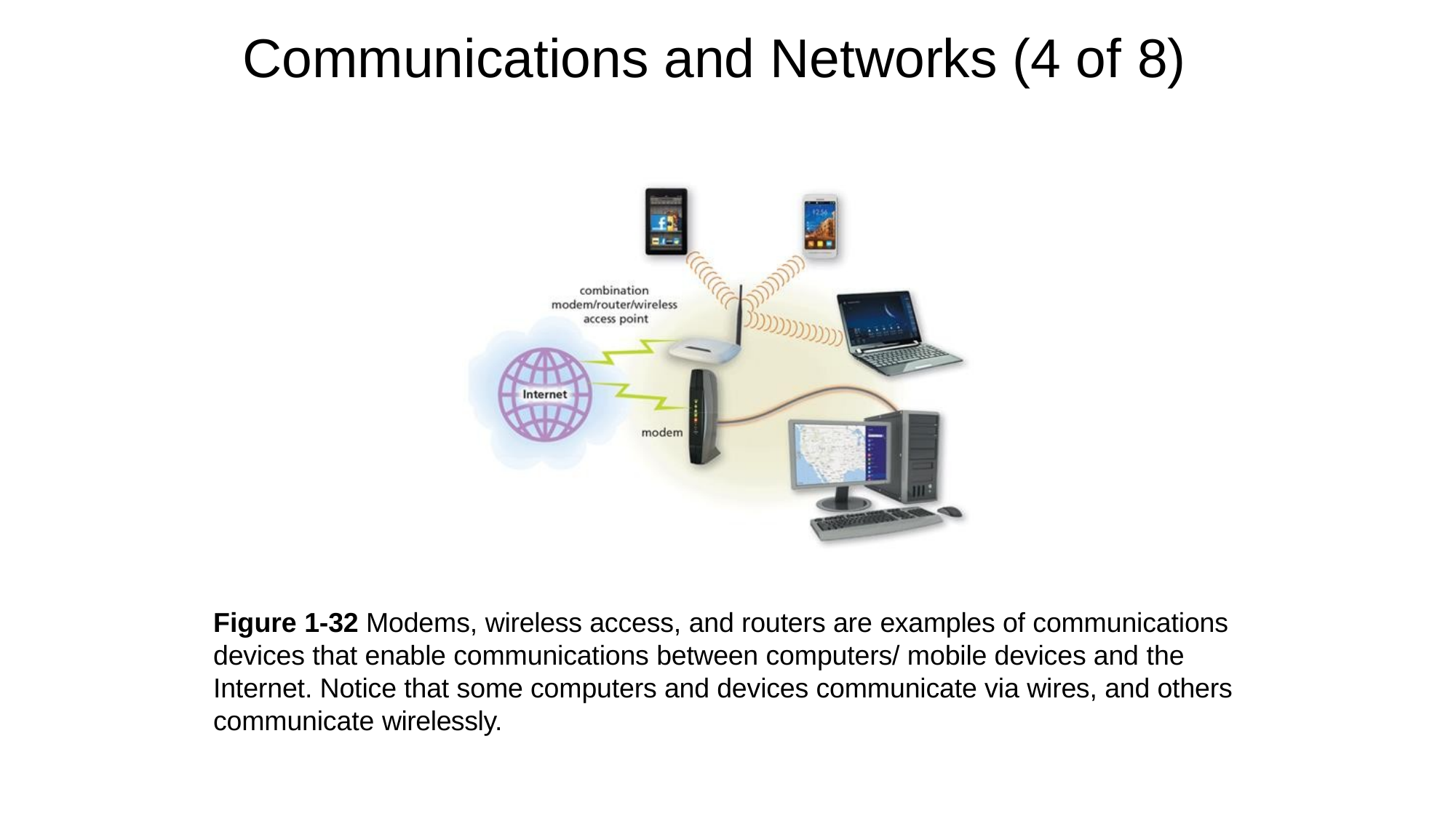

# Communications and Networks (4 of 8)

Figure 1-32 Modems, wireless access, and routers are examples of communications  devices that enable communications between computers/ mobile devices and the  Internet. Notice that some computers and devices communicate via wires, and others  communicate wirelessly.
Copyright © 2018 Cengage Learning®. May not be scanned, copied or duplicated, or  posted to a publicly accessible website, in whole or in part.
1-54